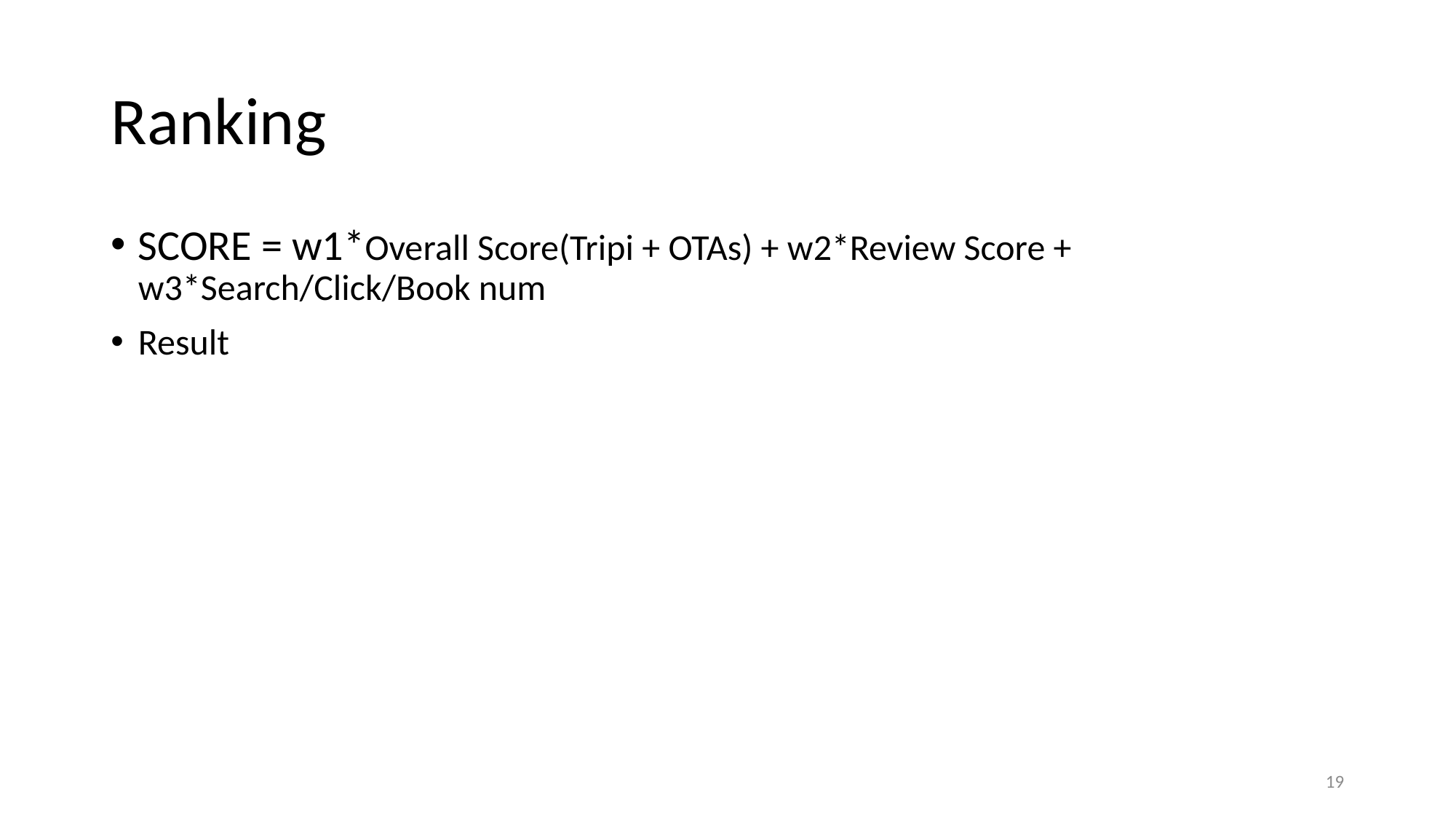

# Ranking
SCORE = w1*Overall Score(Tripi + OTAs) + w2*Review Score + w3*Search/Click/Book num
Result
19